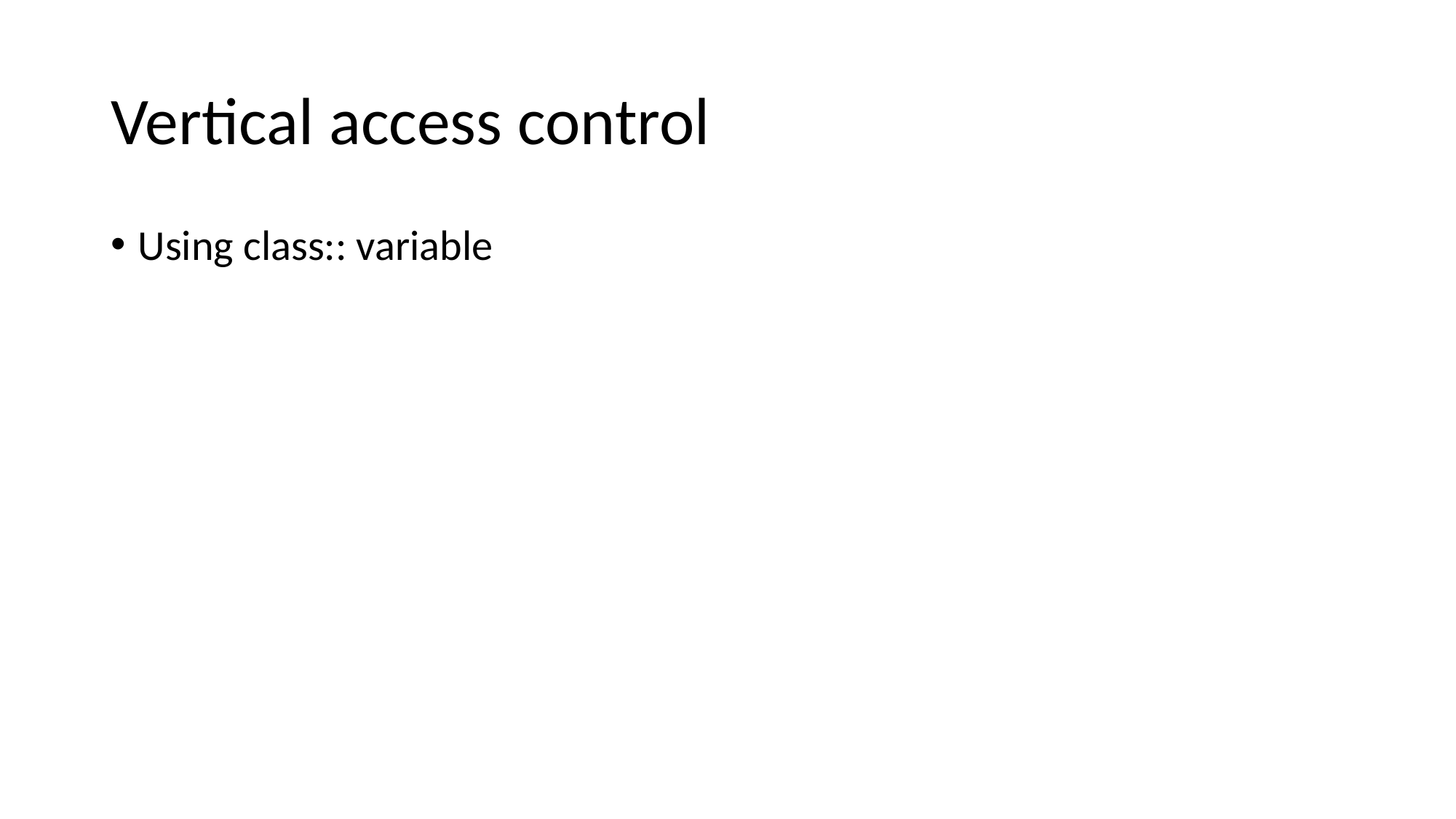

# Vertical access control
Using class:: variable